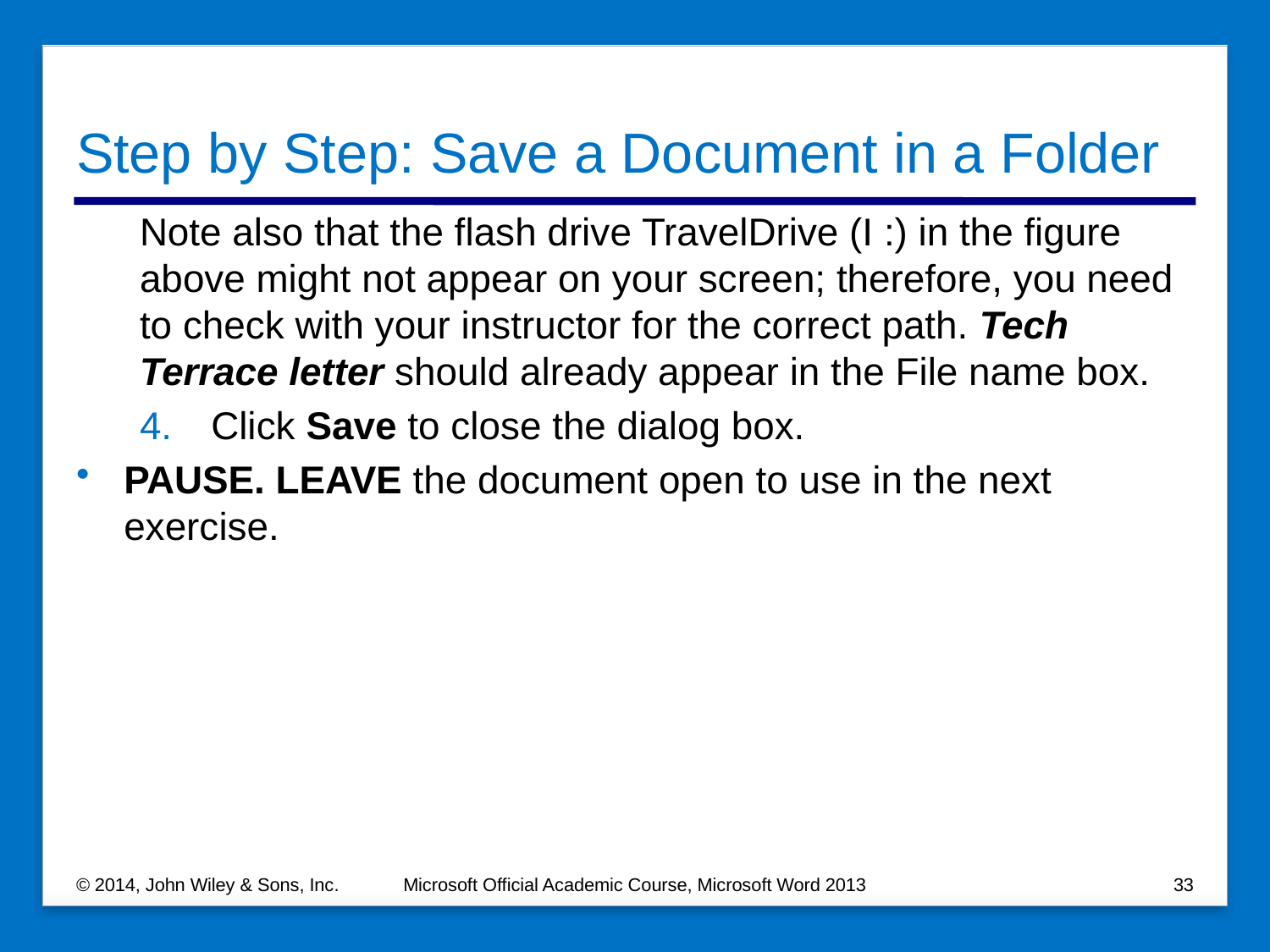

# Step by Step: Save a Document in a Folder
Note also that the flash drive TravelDrive (I :) in the figure above might not appear on your screen; therefore, you need to check with your instructor for the correct path. Tech Terrace letter should already appear in the File name box.
Click Save to close the dialog box.
PAUSE. LEAVE the document open to use in the next exercise.

© 2014, John Wiley & Sons, Inc.
Microsoft Official Academic Course, Microsoft Word 2013
33